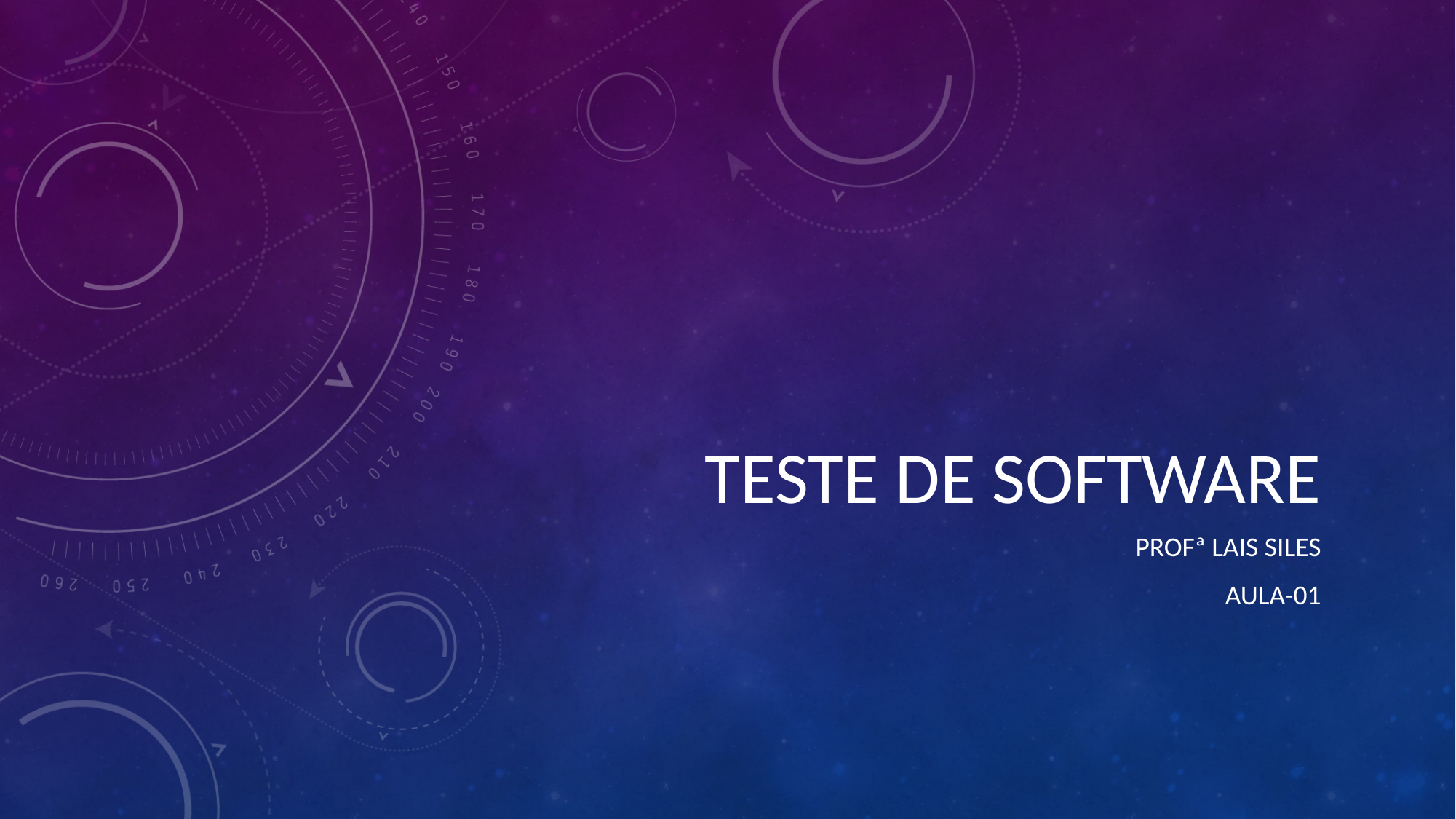

# Teste de software
PROFª Lais Siles
Aula-01